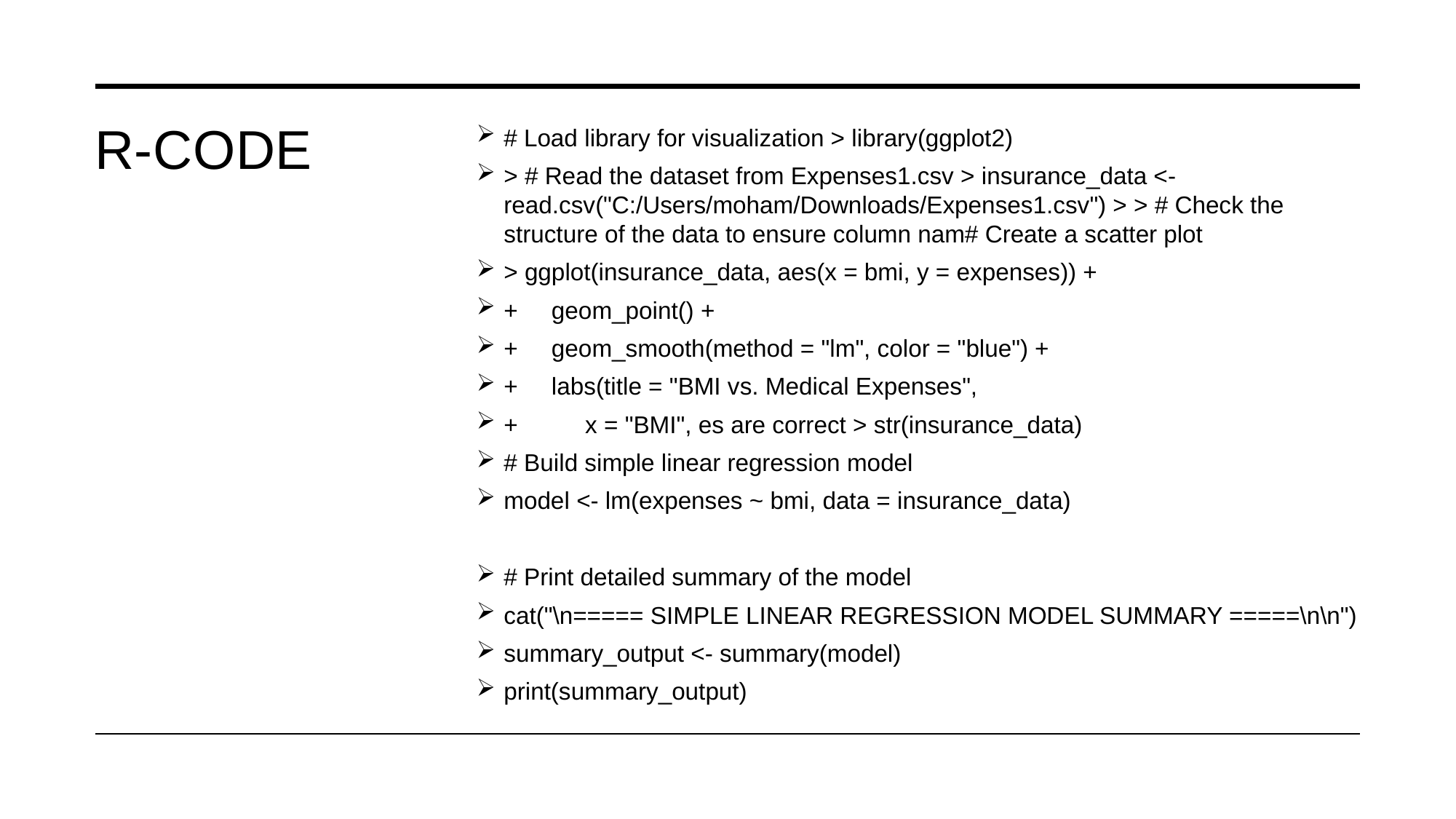

# R-Code
# Load library for visualization > library(ggplot2)
> # Read the dataset from Expenses1.csv > insurance_data <- read.csv("C:/Users/moham/Downloads/Expenses1.csv") > > # Check the structure of the data to ensure column nam# Create a scatter plot
> ggplot(insurance_data, aes(x = bmi, y = expenses)) +
+     geom_point() +
+     geom_smooth(method = "lm", color = "blue") +
+     labs(title = "BMI vs. Medical Expenses",
+          x = "BMI", es are correct > str(insurance_data)
# Build simple linear regression model
model <- lm(expenses ~ bmi, data = insurance_data)

# Print detailed summary of the model
cat("\n===== SIMPLE LINEAR REGRESSION MODEL SUMMARY =====\n\n")
summary_output <- summary(model)
print(summary_output)